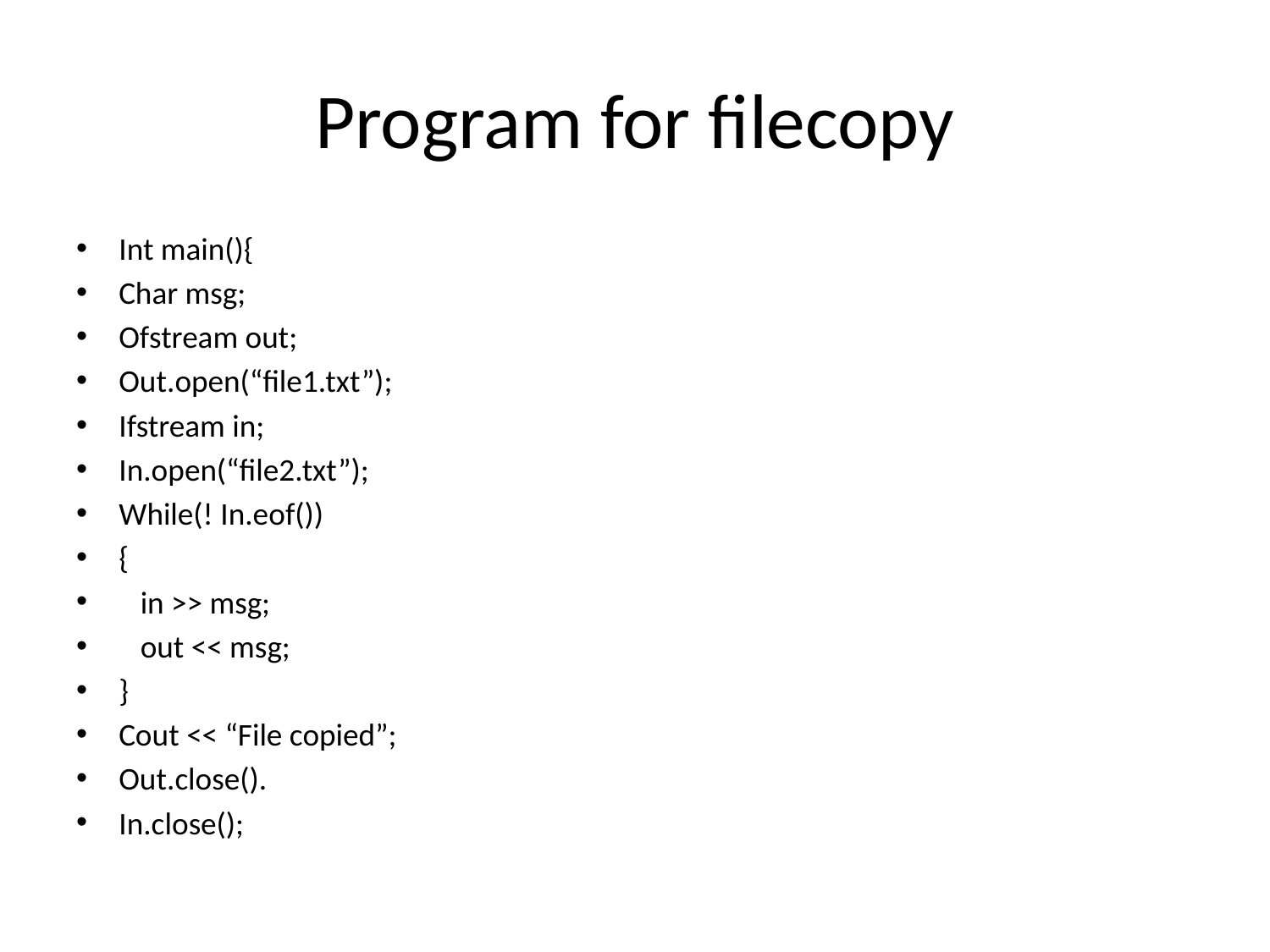

# Program for filecopy
Int main(){
Char msg;
Ofstream out;
Out.open(“file1.txt”);
Ifstream in;
In.open(“file2.txt”);
While(! In.eof())
{
   in >> msg;
   out << msg;
}
Cout << “File copied”;
Out.close().
In.close();